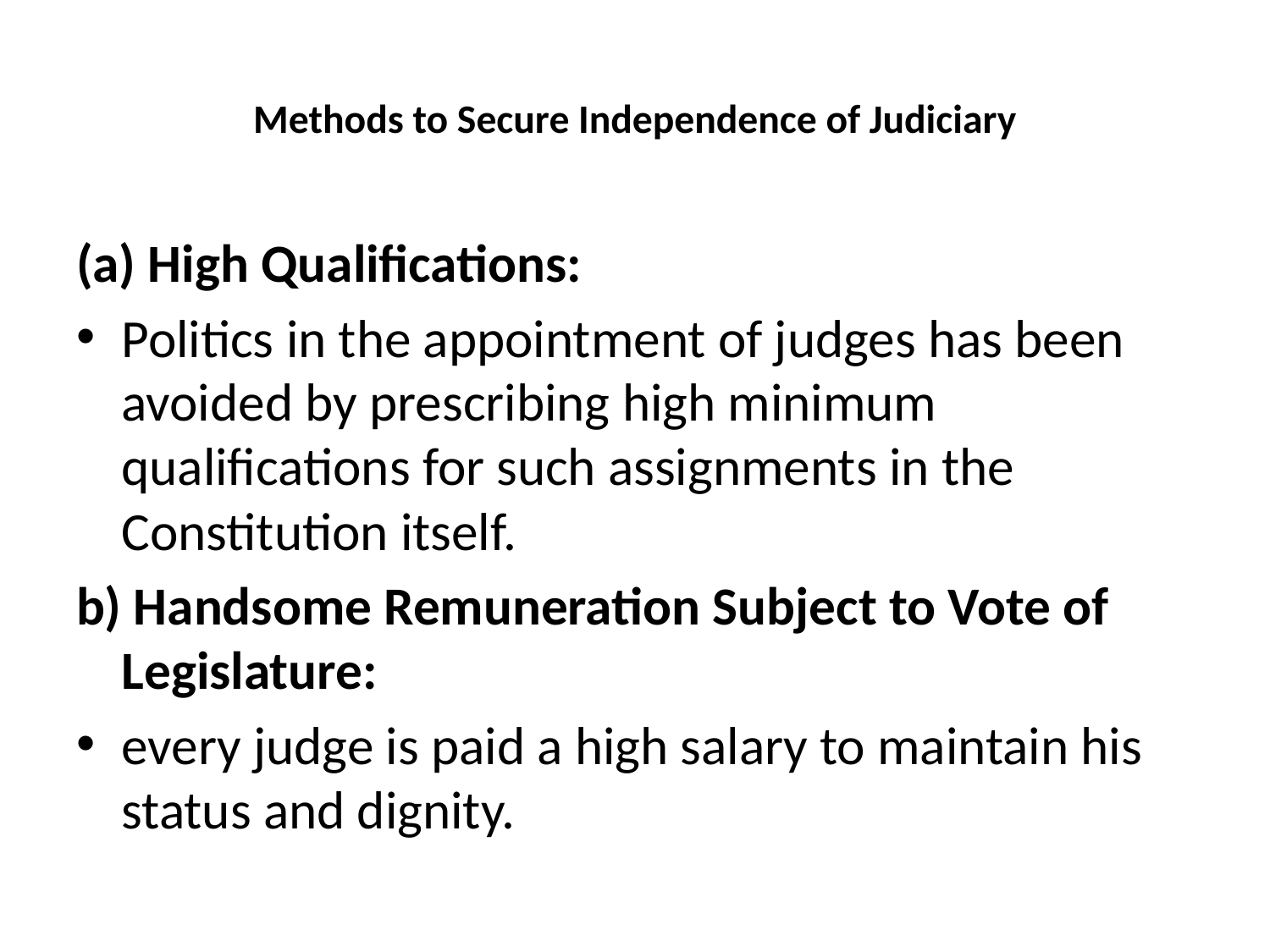

# Methods to Secure Independence of Judiciary
(a) High Qualifications:
Politics in the appointment of judges has been avoided by prescribing high minimum qualifications for such assignments in the Constitution itself.
b) Handsome Remuneration Subject to Vote of Legislature:
every judge is paid a high salary to maintain his status and dignity.